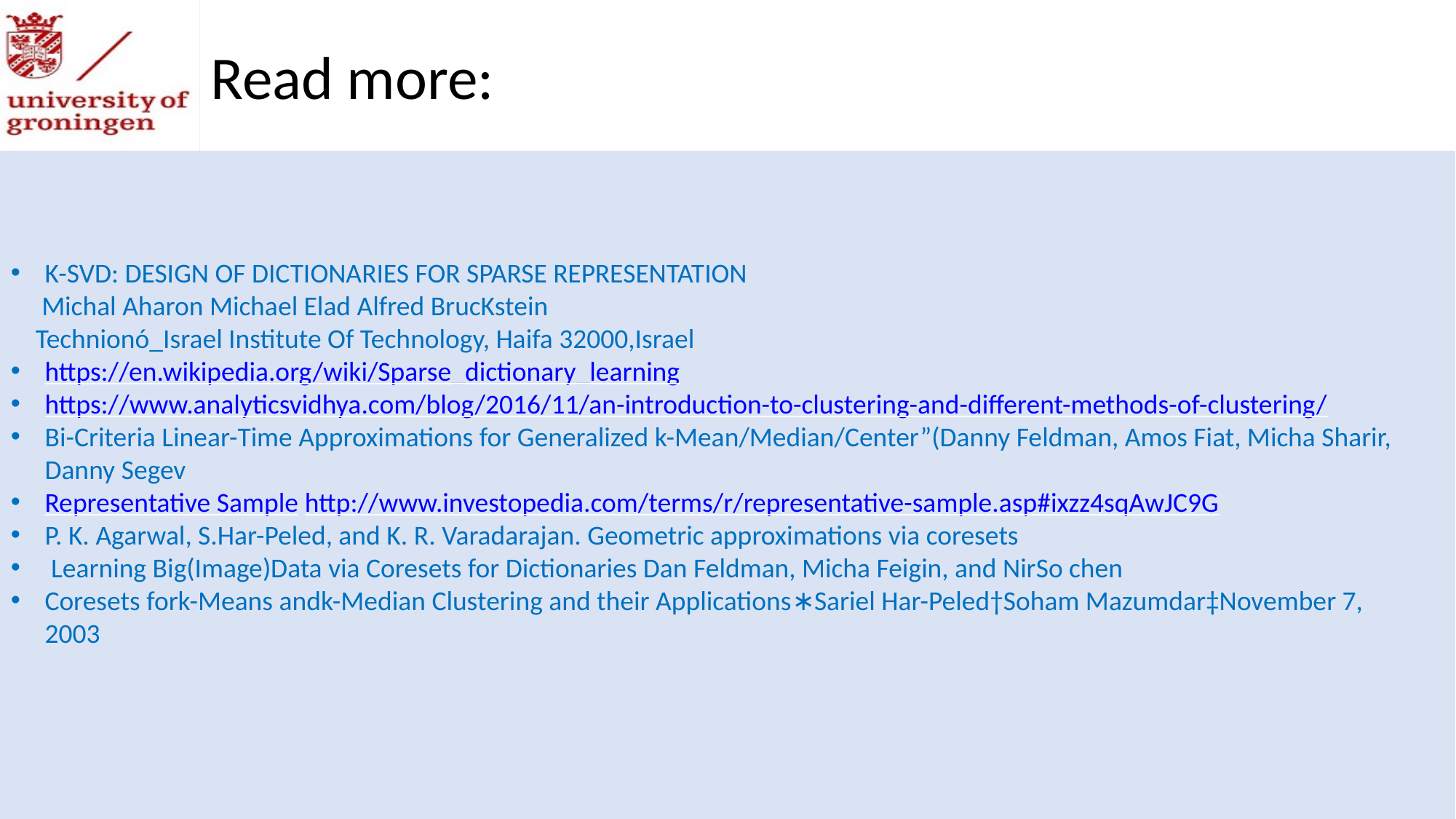

Read more:
K-SVD: DESIGN OF DICTIONARIES FOR SPARSE REPRESENTATION
     Michal Aharon Michael Elad Alfred BrucKstein
    Technionó_Israel Institute Of Technology, Haifa 32000,Israel
https://en.wikipedia.org/wiki/Sparse_dictionary_learning
https://www.analyticsvidhya.com/blog/2016/11/an-introduction-to-clustering-and-different-methods-of-clustering/
Bi-Criteria Linear-Time Approximations for Generalized k-Mean/Median/Center”(Danny Feldman, Amos Fiat, Micha Sharir, Danny Segev
Representative Sample http://www.investopedia.com/terms/r/representative-sample.asp#ixzz4sqAwJC9G
P. K. Agarwal, S.Har-Peled, and K. R. Varadarajan. Geometric approximations via coresets
 Learning Big(Image)Data via Coresets for Dictionaries Dan Feldman, Micha Feigin, and NirSo chen
Coresets fork-Means andk-Median Clustering and their Applications∗Sariel Har-Peled†Soham Mazumdar‡November 7, 2003